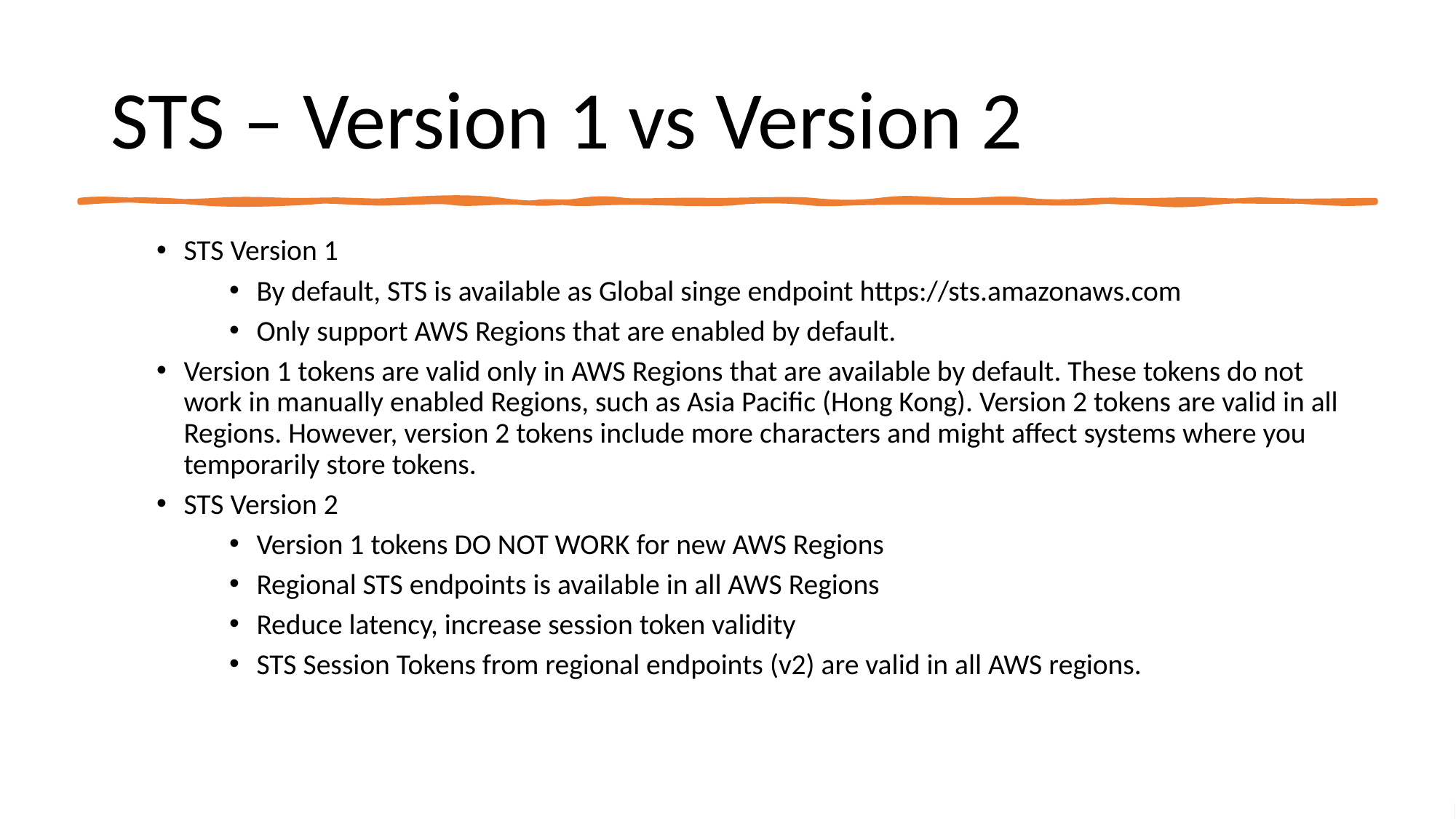

# STS – Version 1 vs Version 2

STS Version 1
By default, STS is available as Global singe endpoint https://sts.amazonaws.com
Only support AWS Regions that are enabled by default.
Version 1 tokens are valid only in AWS Regions that are available by default. These tokens do not work in manually enabled Regions, such as Asia Pacific (Hong Kong). Version 2 tokens are valid in all Regions. However, version 2 tokens include more characters and might affect systems where you temporarily store tokens.
STS Version 2
Version 1 tokens DO NOT WORK for new AWS Regions
Regional STS endpoints is available in all AWS Regions
Reduce latency, increase session token validity
STS Session Tokens from regional endpoints (v2) are valid in all AWS regions.